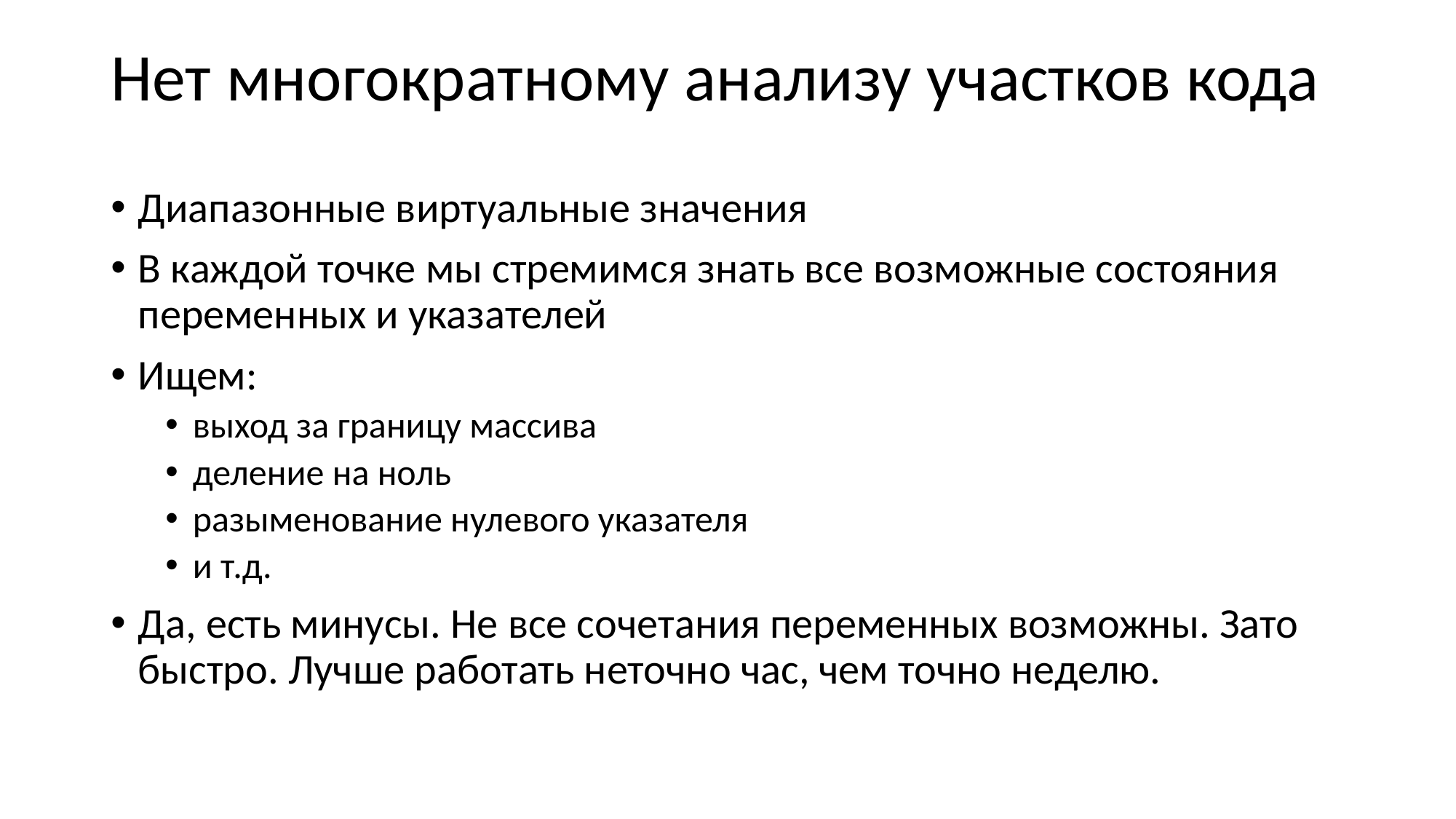

# Нет многократному анализу участков кода
Диапазонные виртуальные значения
В каждой точке мы стремимся знать все возможные состояния переменных и указателей
Ищем:
выход за границу массива
деление на ноль
разыменование нулевого указателя
и т.д.
Да, есть минусы. Не все сочетания переменных возможны. Зато быстро. Лучше работать неточно час, чем точно неделю.